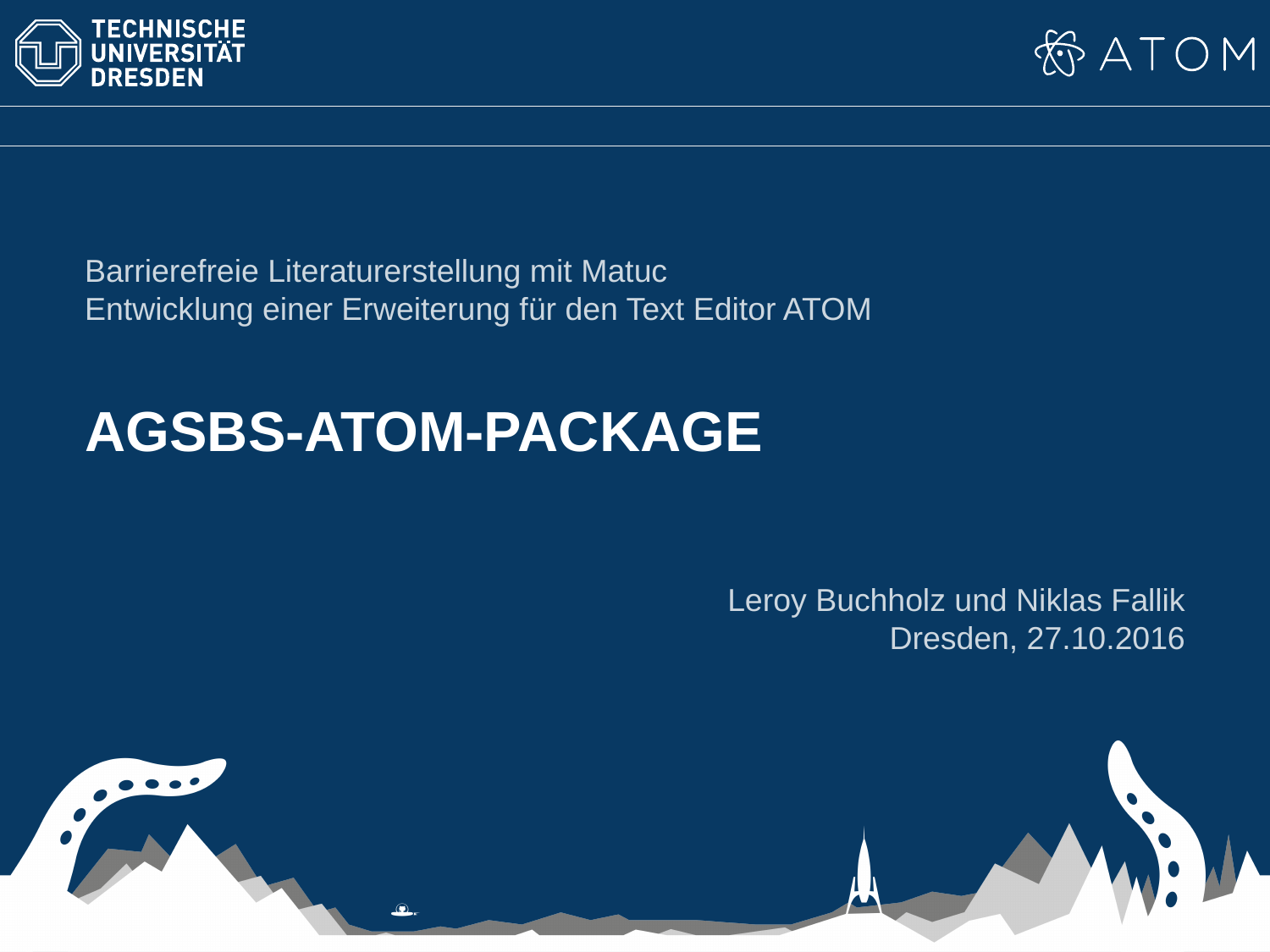

Barrierefreie Literaturerstellung mit Matuc
Entwicklung einer Erweiterung für den Text Editor ATOM
AGSBS-ATOM-PACKAGE